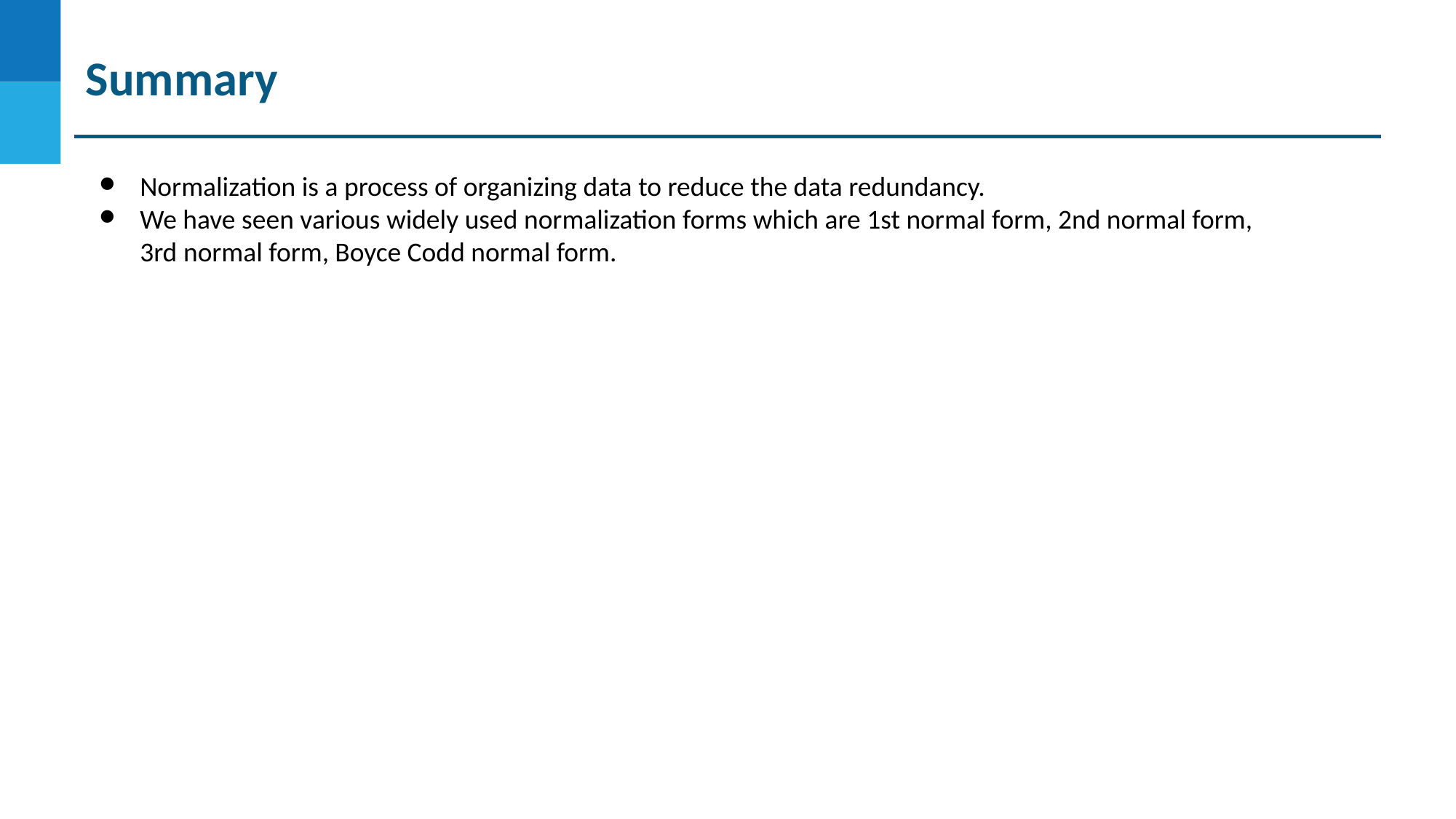

# Summary
Normalization is a process of organizing data to reduce the data redundancy.
We have seen various widely used normalization forms which are 1st normal form, 2nd normal form, 3rd normal form, Boyce Codd normal form.
DO NOT WRITE ANYTHING
HERE. LEAVE THIS SPACE FOR
 WEBCAM